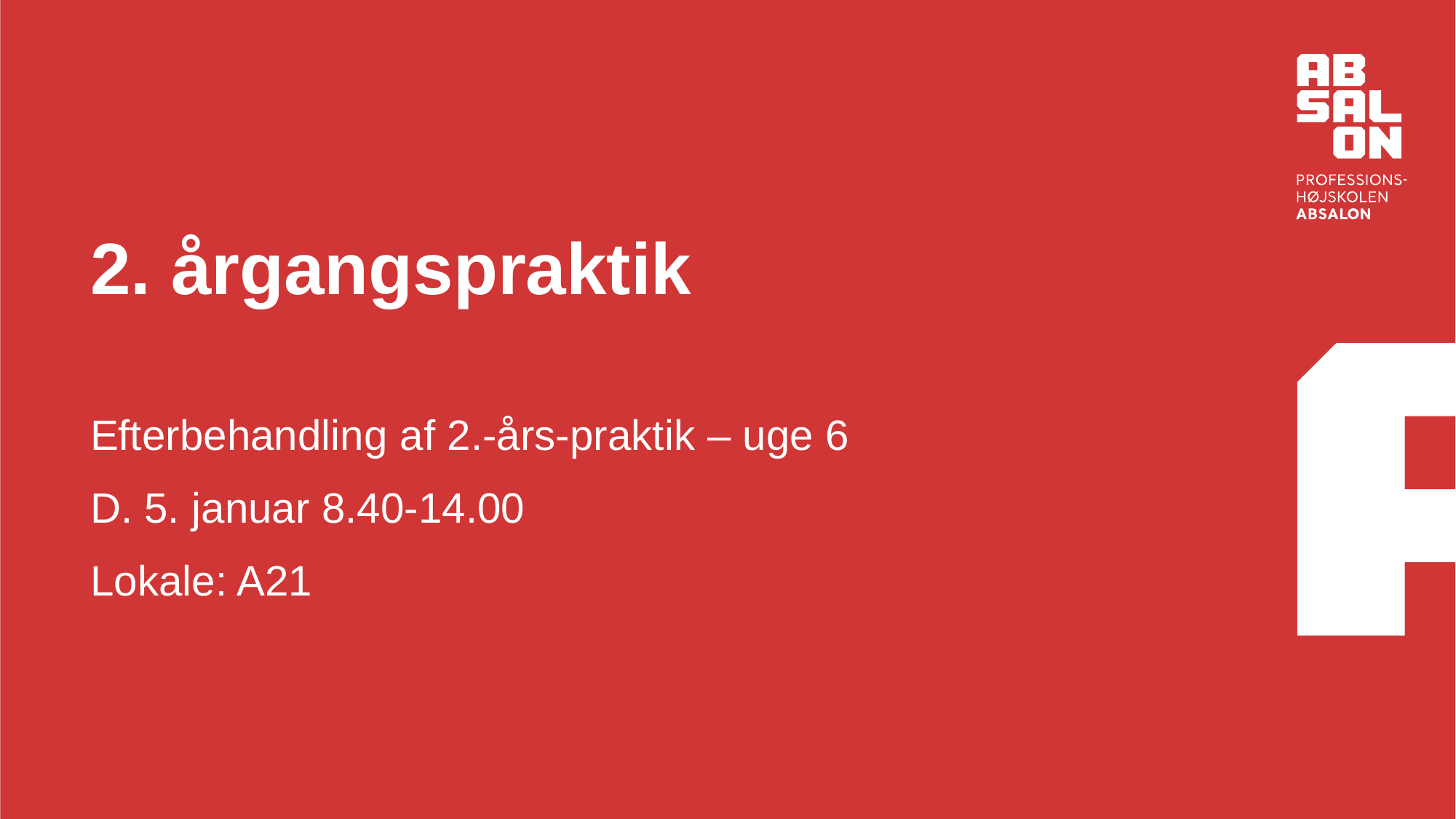

# 2. årgangspraktik
Efterbehandling af 2.-års-praktik – uge 6
D. 5. januar 8.40-14.00
Lokale: A21